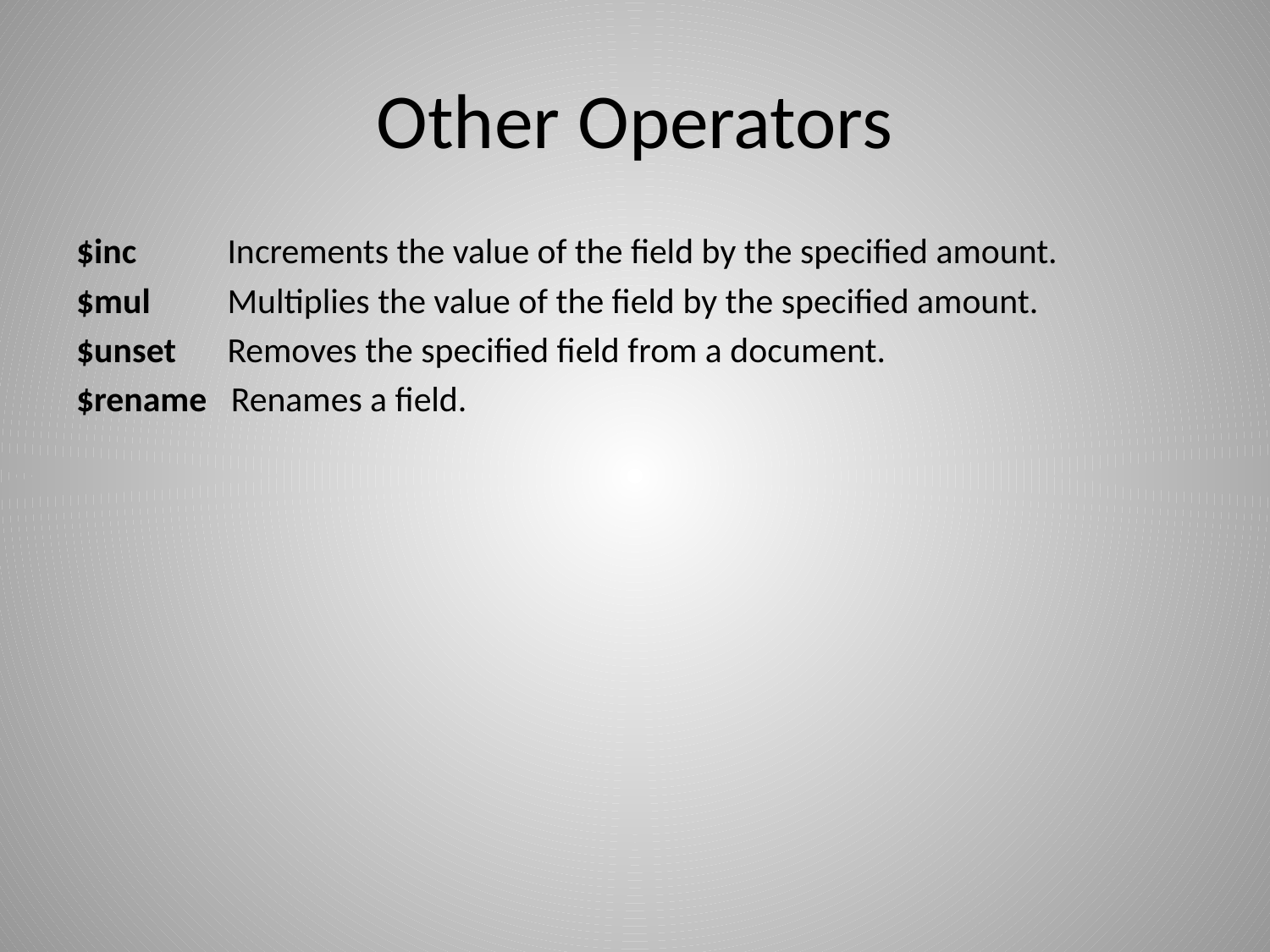

# Other Operators
$inc	   Increments the value of the field by the specified amount.
$mul	   Multiplies the value of the field by the specified amount.
$unset	   Removes the specified field from a document.
$rename   Renames a field.